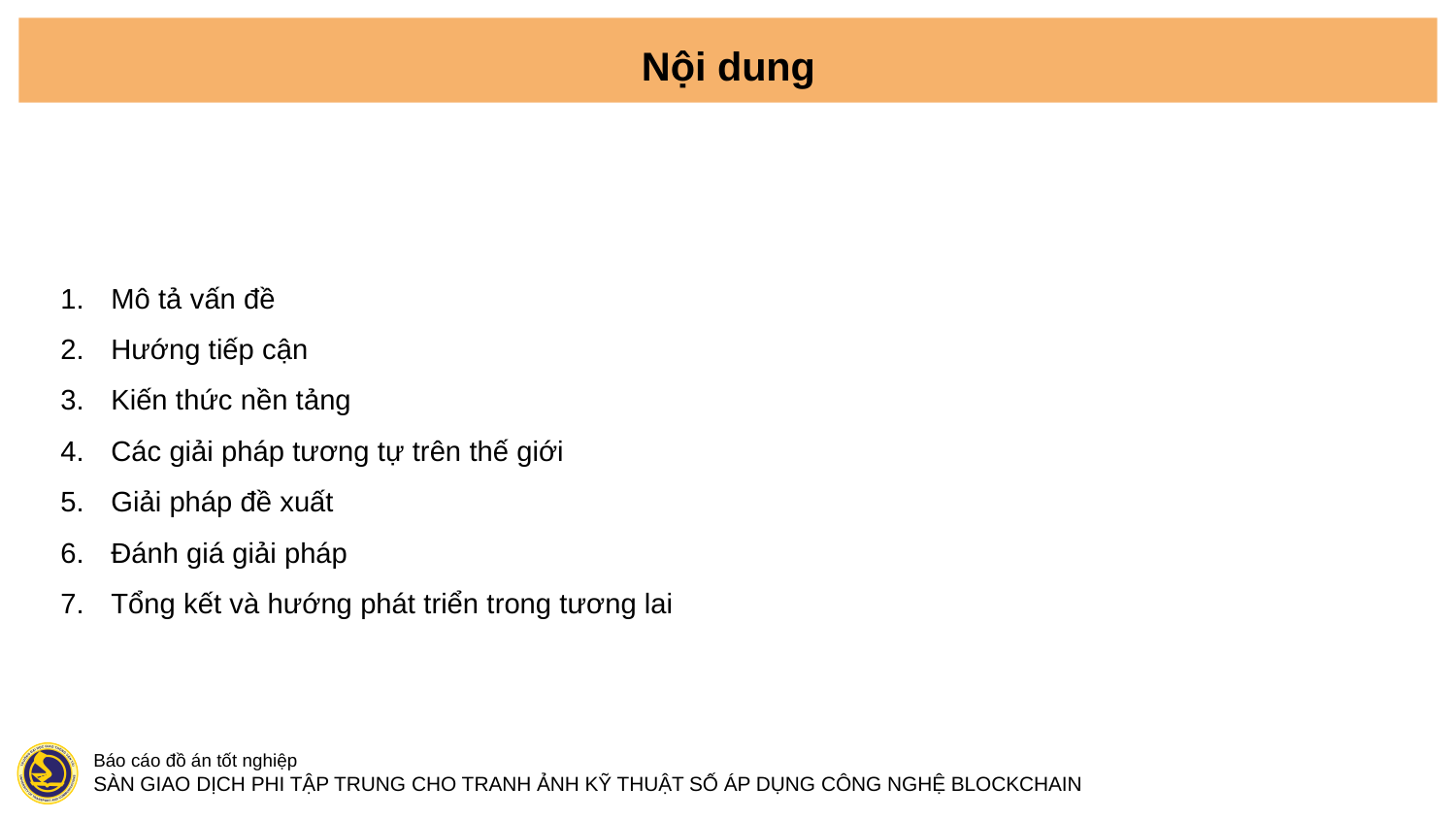

Nội dung
Mô tả vấn đề
Hướng tiếp cận
Kiến thức nền tảng
Các giải pháp tương tự trên thế giới
Giải pháp đề xuất
Đánh giá giải pháp
Tổng kết và hướng phát triển trong tương lai